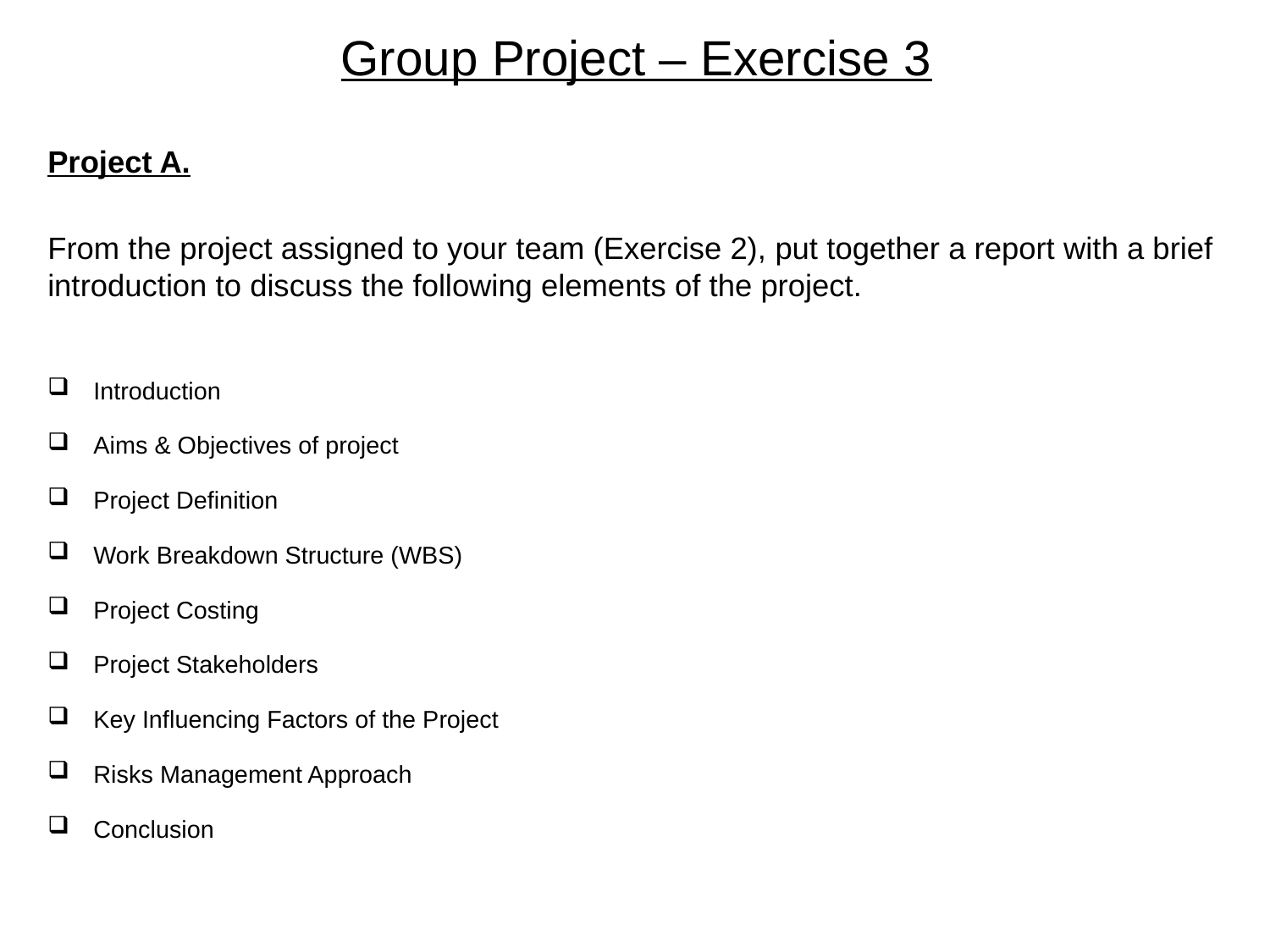

# Group Project – Exercise 3
Project A.

From the project assigned to your team (Exercise 2), put together a report with a brief introduction to discuss the following elements of the project.

Introduction

Aims & Objectives of project

Project Definition

Work Breakdown Structure (WBS)

Project Costing

Project Stakeholders

Key Influencing Factors of the Project

Risks Management Approach

Conclusion